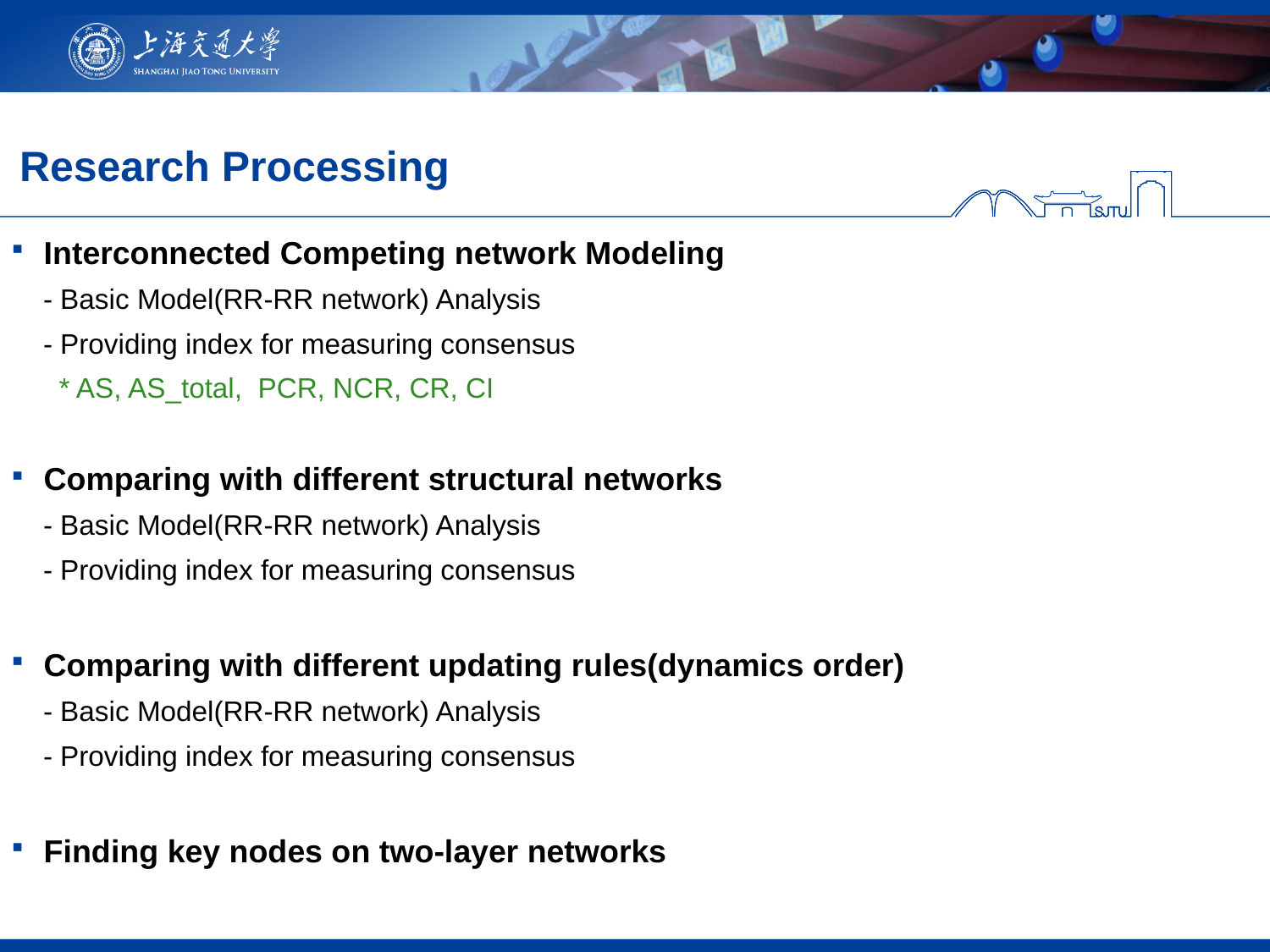

# Research Processing
Interconnected Competing network Modeling
    - Basic Model(RR-RR network) Analysis
    - Providing index for measuring consensus
      * AS, AS_total,  PCR, NCR, CR, CI

Comparing with different structural networks
    - Basic Model(RR-RR network) Analysis
    - Providing index for measuring consensus

Comparing with different updating rules(dynamics order)
    - Basic Model(RR-RR network) Analysis
    - Providing index for measuring consensus

Finding key nodes on two-layer networks

Initial Condition for finding key node in each layer
    - Two layers are made of BA networks with 2048 nodes and 1 external edge.
    - Parameters :
      Layer A : p = 0.3(0.2), v = 0.3(0.4)(negative consensus)
      Layer B : p = 0.5, v = 0.5(positive consensus)